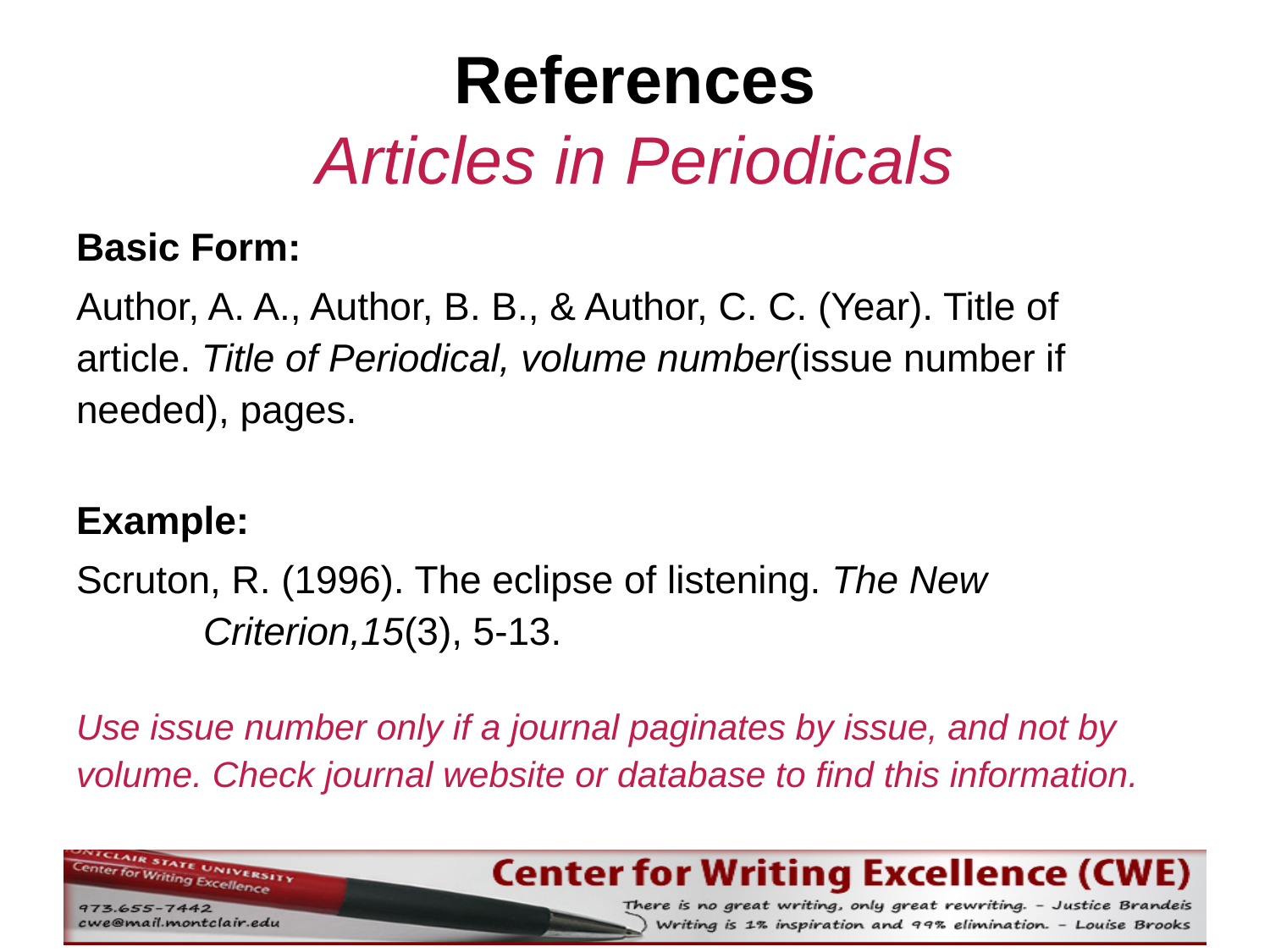

# References Articles in Periodicals
Basic Form:
Author, A. A., Author, B. B., & Author, C. C. (Year). Title of 	article. Title of Periodical, volume number(issue number if 	needed), pages.
Example:
Scruton, R. (1996). The eclipse of listening. The New
	Criterion,15(3), 5-13.
Use issue number only if a journal paginates by issue, and not by volume. Check journal website or database to find this information.